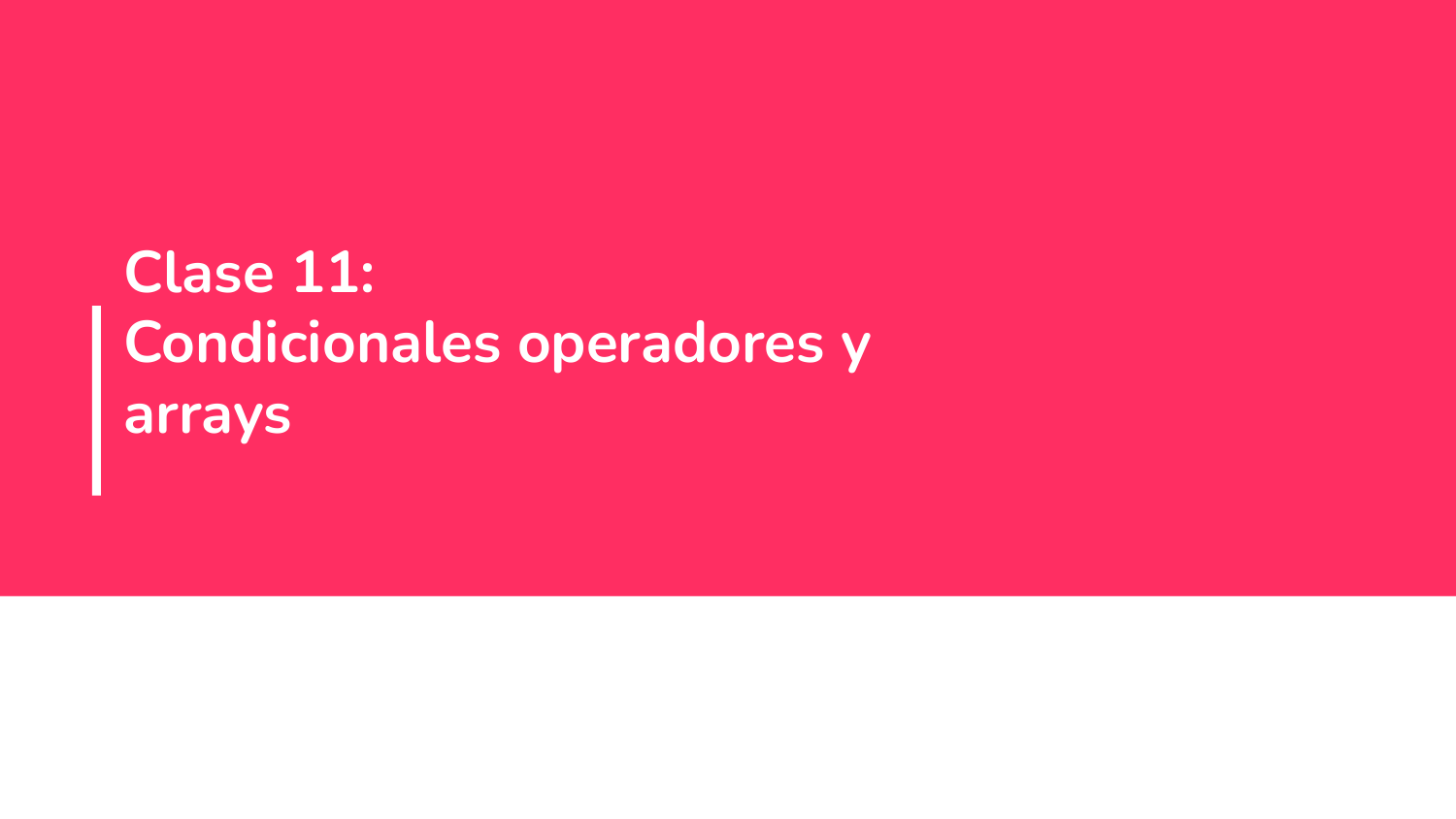

# Clase 11:
Condicionales operadores y arrays